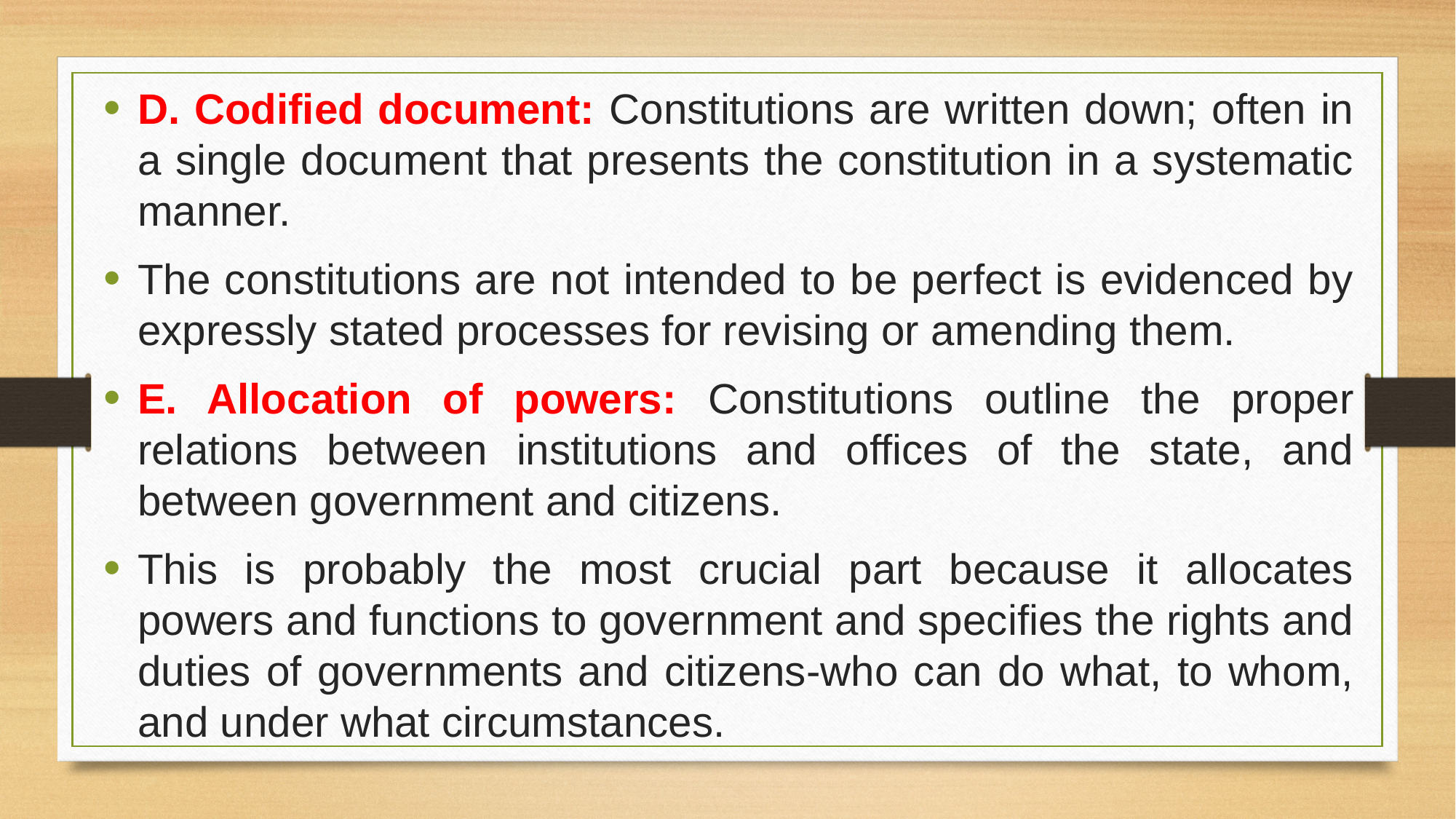

D. Codified document: Constitutions are written down; often in a single document that presents the constitution in a systematic manner.
The constitutions are not intended to be perfect is evidenced by expressly stated processes for revising or amending them.
E. Allocation of powers: Constitutions outline the proper relations between institutions and offices of the state, and between government and citizens.
This is probably the most crucial part because it allocates powers and functions to government and specifies the rights and duties of governments and citizens-who can do what, to whom, and under what circumstances.